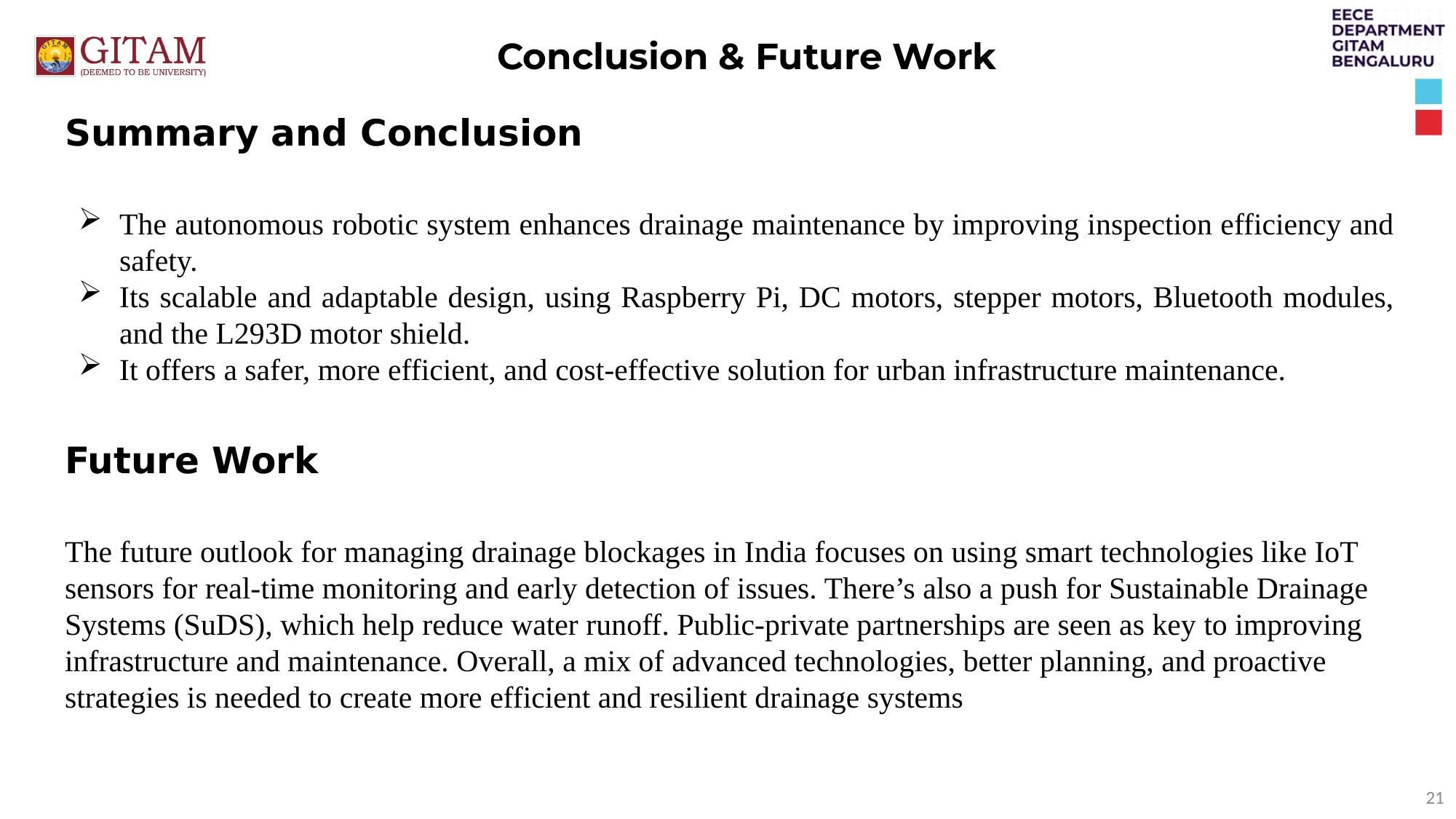

Conclusion & Future Work
Summary and Conclusion

The autonomous robotic system enhances drainage maintenance by improving inspection efficiency and safety.
Its scalable and adaptable design, using Raspberry Pi, DC motors, stepper motors, Bluetooth modules, and the L293D motor shield.
It offers a safer, more efficient, and cost-effective solution for urban infrastructure maintenance.

Future Work

The future outlook for managing drainage blockages in India focuses on using smart technologies like IoT sensors for real-time monitoring and early detection of issues. There’s also a push for Sustainable Drainage Systems (SuDS), which help reduce water runoff. Public-private partnerships are seen as key to improving infrastructure and maintenance. Overall, a mix of advanced technologies, better planning, and proactive strategies is needed to create more efficient and resilient drainage systems

21